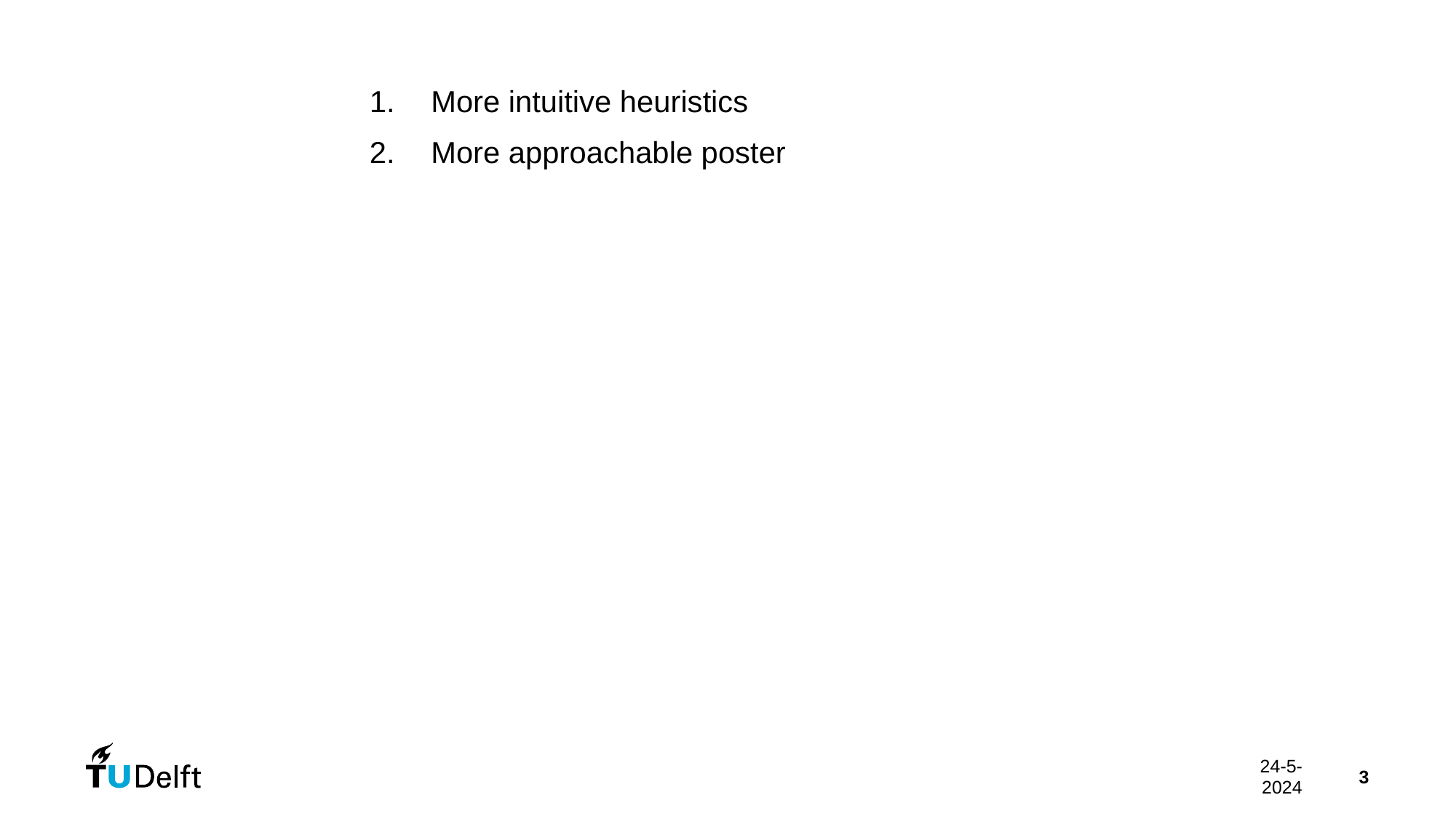

More intuitive heuristics
More approachable poster
24-5-2024
3